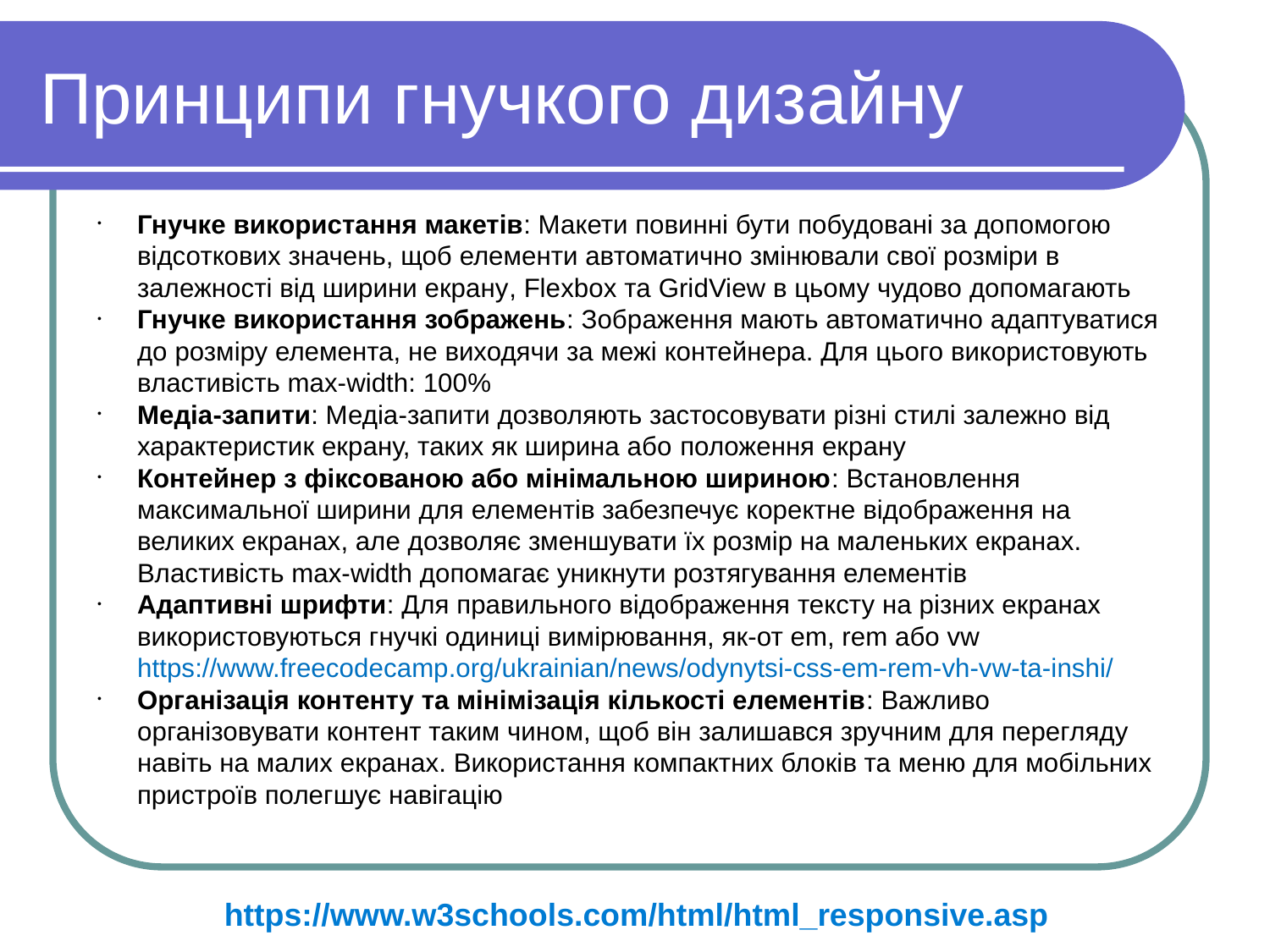

Принципи гнучкого дизайну
Гнучке використання макетів: Макети повинні бути побудовані за допомогою відсоткових значень, щоб елементи автоматично змінювали свої розміри в залежності від ширини екрану, Flexbox та GridView в цьому чудово допомагають
Гнучке використання зображень: Зображення мають автоматично адаптуватися до розміру елемента, не виходячи за межі контейнера. Для цього використовують властивість max-width: 100%
Медіа-запити: Медіа-запити дозволяють застосовувати різні стилі залежно від характеристик екрану, таких як ширина або положення екрану
Контейнер з фіксованою або мінімальною шириною: Встановлення максимальної ширини для елементів забезпечує коректне відображення на великих екранах, але дозволяє зменшувати їх розмір на маленьких екранах. Властивість max-width допомагає уникнути розтягування елементів
Адаптивні шрифти: Для правильного відображення тексту на різних екранах використовуються гнучкі одиниці вимірювання, як-от em, rem або vw https://www.freecodecamp.org/ukrainian/news/odynytsi-css-em-rem-vh-vw-ta-inshi/
Організація контенту та мінімізація кількості елементів: Важливо організовувати контент таким чином, щоб він залишався зручним для перегляду навіть на малих екранах. Використання компактних блоків та меню для мобільних пристроїв полегшує навігацію
https://www.w3schools.com/html/html_responsive.asp